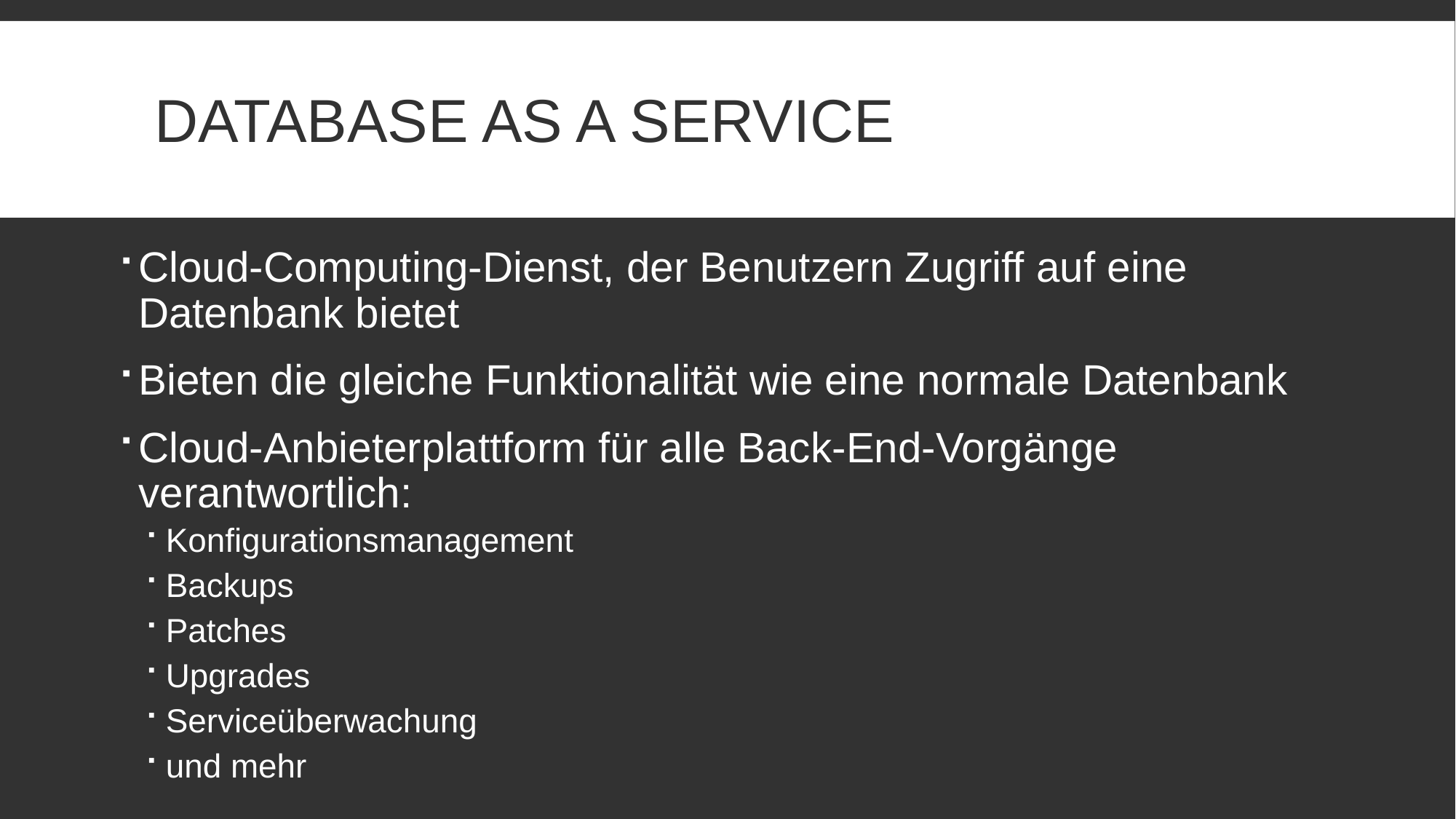

# Database as a Service
Cloud-Computing-Dienst, der Benutzern Zugriff auf eine Datenbank bietet
Bieten die gleiche Funktionalität wie eine normale Datenbank
Cloud-Anbieterplattform für alle Back-End-Vorgänge verantwortlich:
Konfigurationsmanagement
Backups
Patches
Upgrades
Serviceüberwachung
und mehr